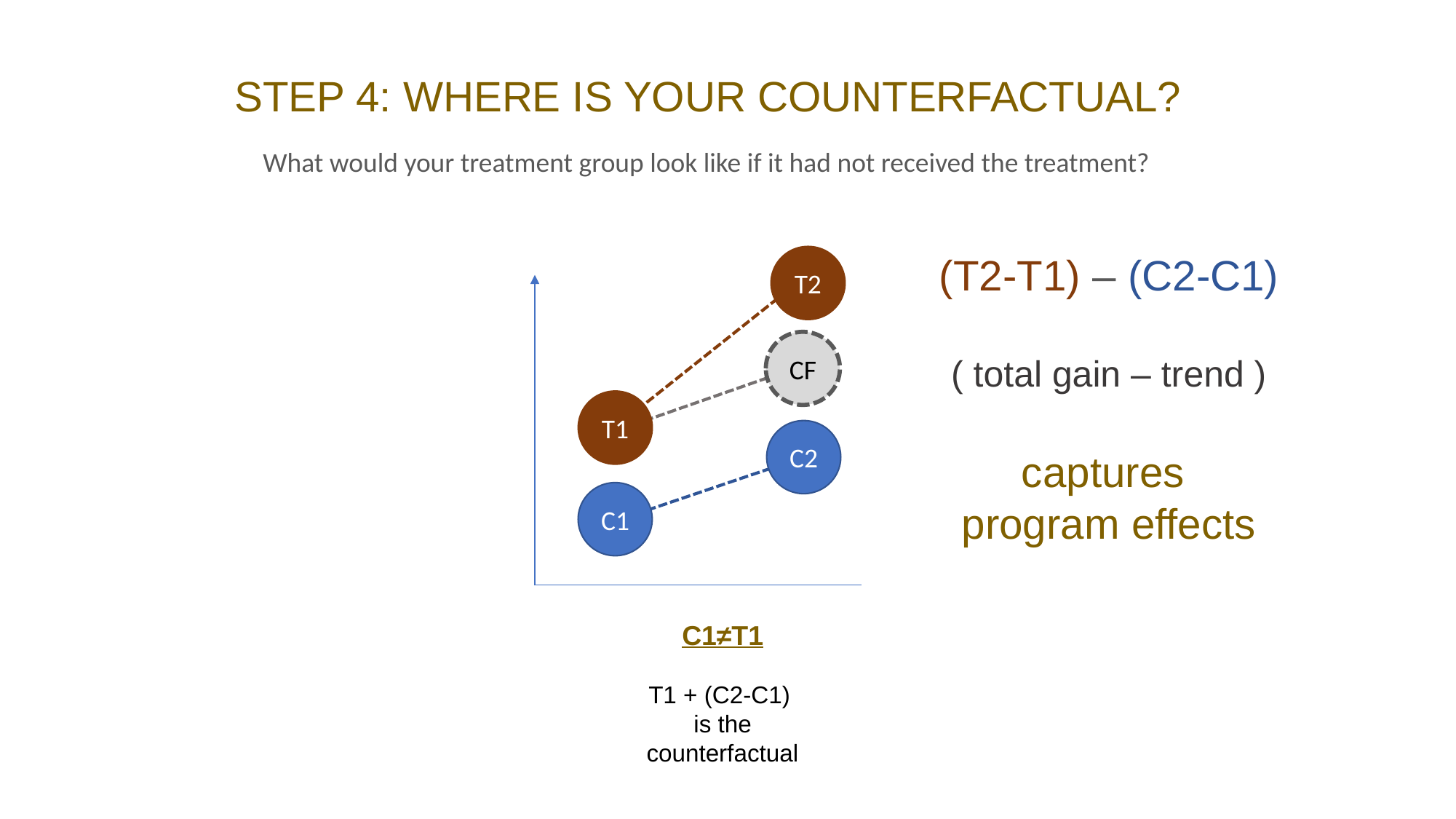

Step 4: where is your counterfactual?
What would your treatment group look like if it had not received the treatment?
(T2-t1) – (C2-C1)
( total gain – trend )
captures
program effects
T2
CF
T1
C2
C1
C1≠T1
T1 + (C2-C1)
is the counterfactual